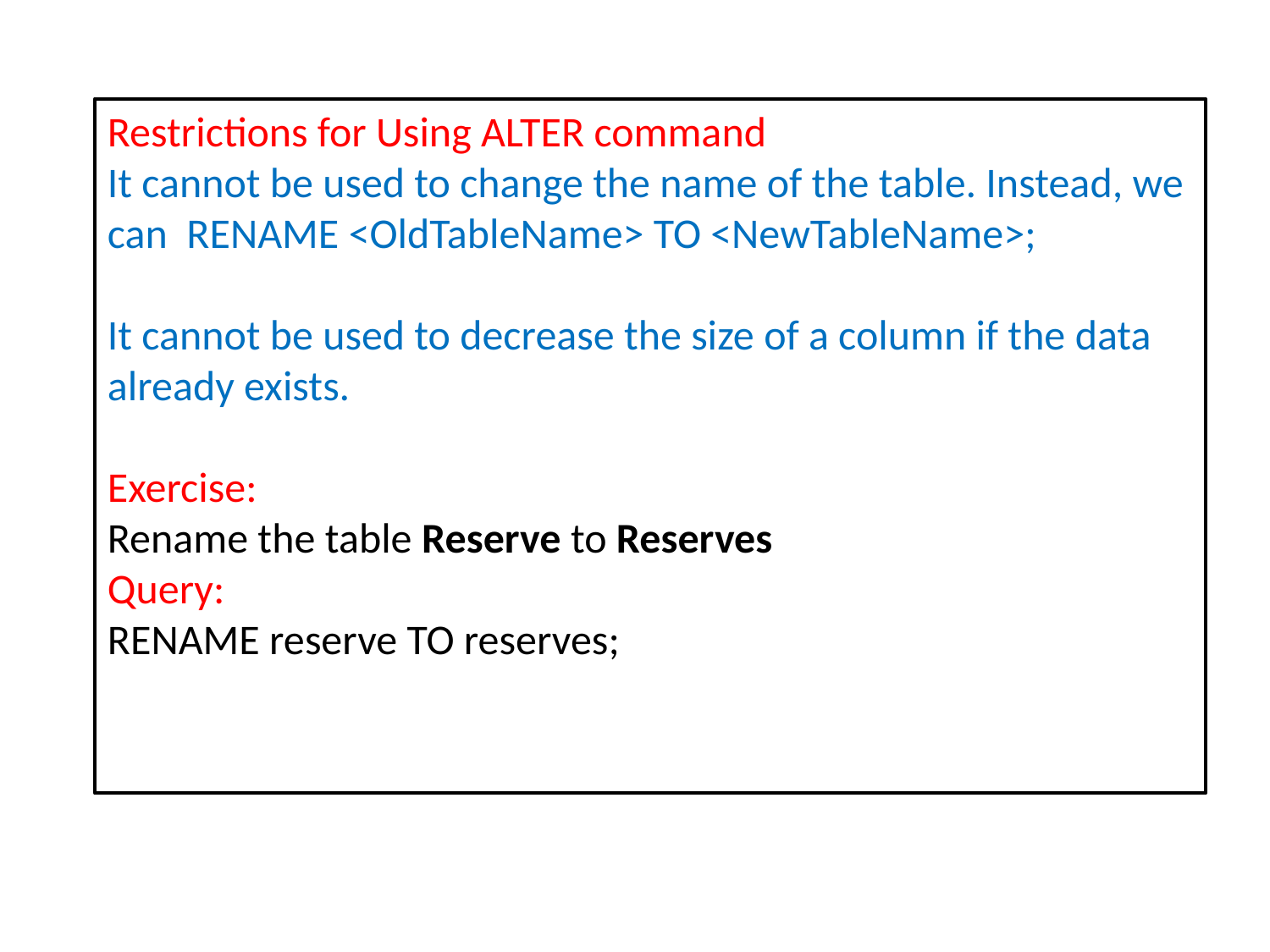

Restrictions for Using ALTER command
It cannot be used to change the name of the table. Instead, we can  RENAME <OldTableName> TO <NewTableName>;

It cannot be used to decrease the size of a column if the data already exists.

Exercise:
Rename the table Reserve to Reserves
Query:
RENAME reserve TO reserves;